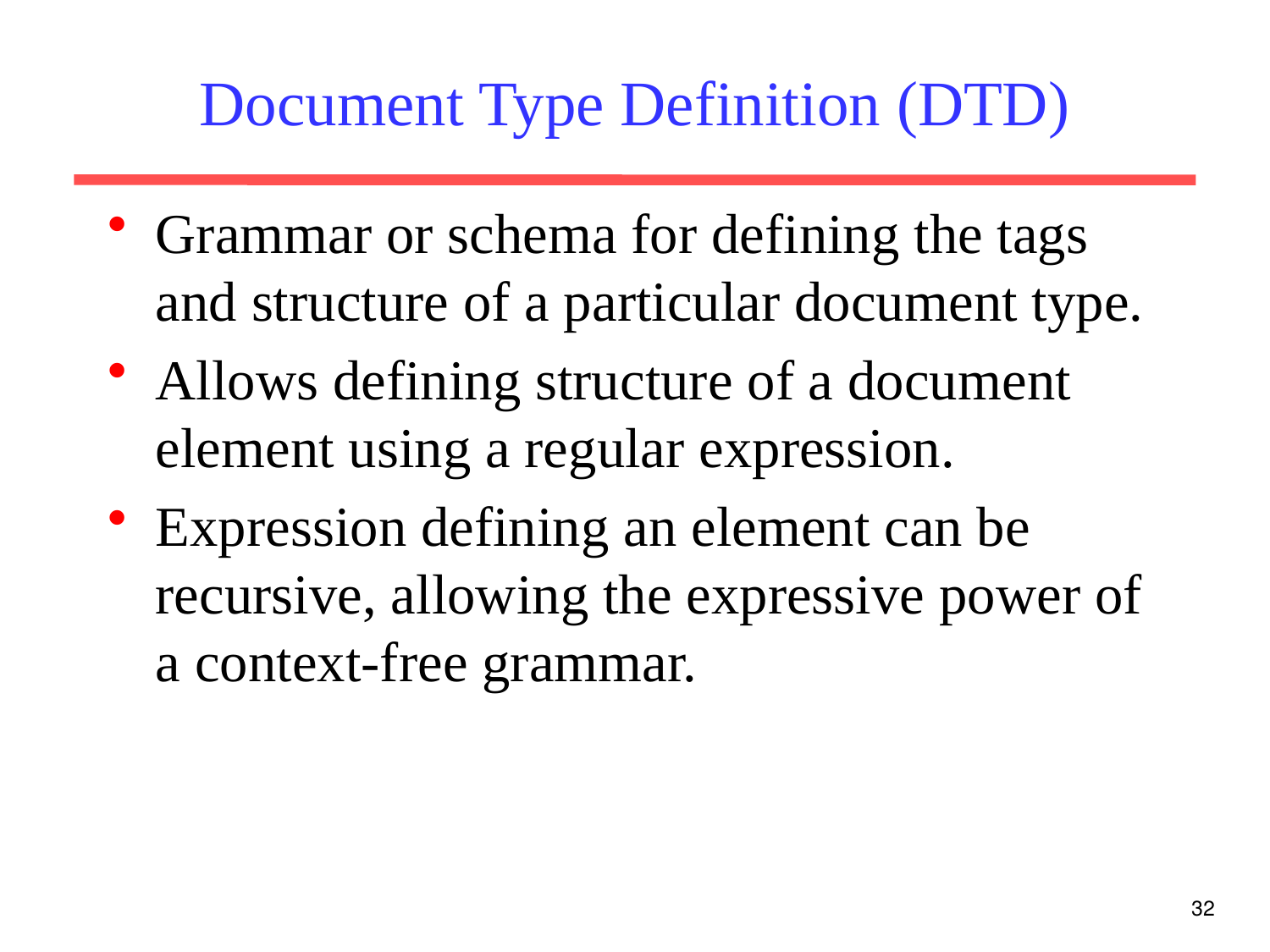

# Document Type Definition (DTD)
Grammar or schema for defining the tags and structure of a particular document type.
Allows defining structure of a document element using a regular expression.
Expression defining an element can be recursive, allowing the expressive power of a context-free grammar.

32